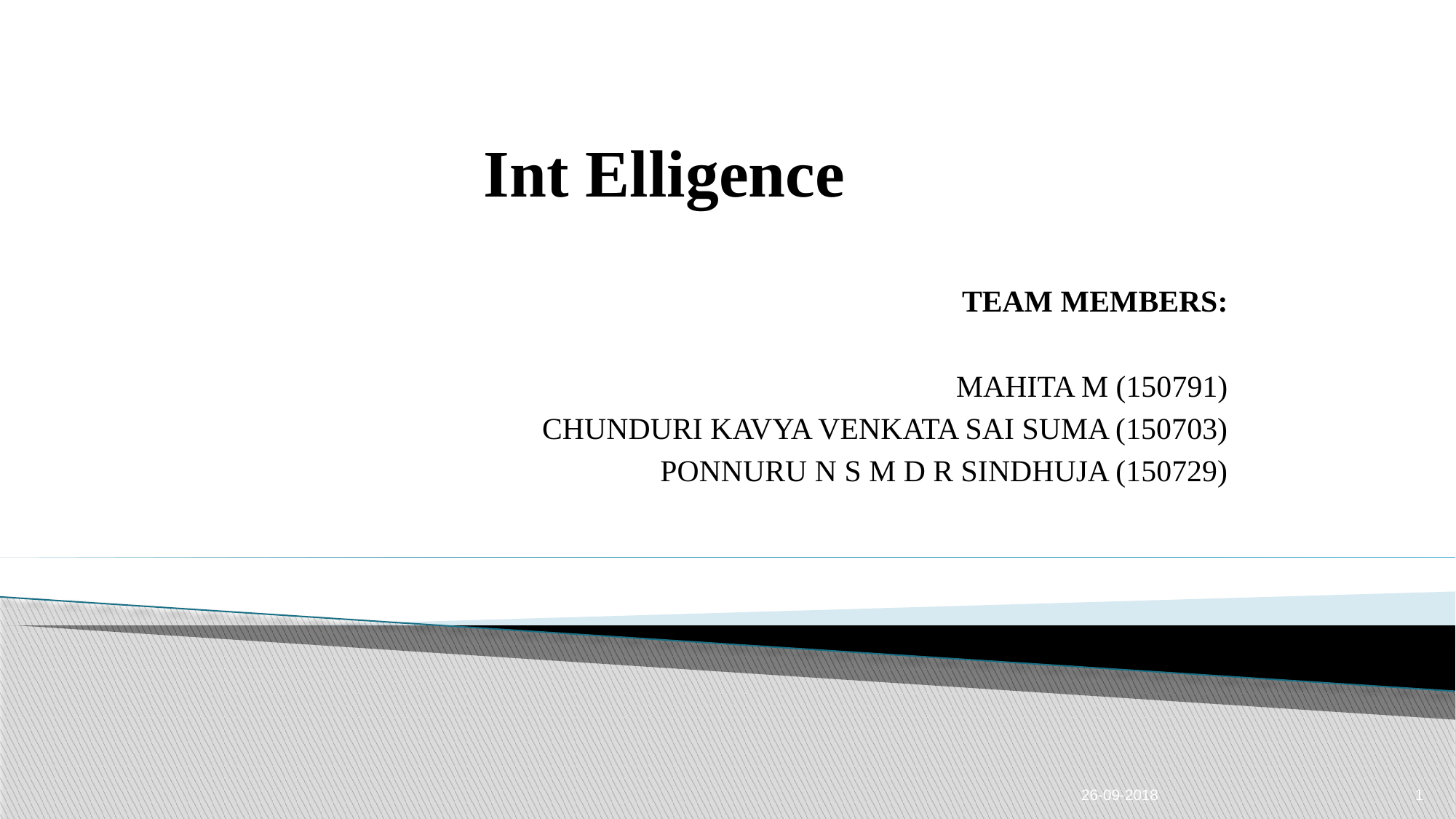

# Int Elligence
TEAM MEMBERS:

MAHITA M (150791)
CHUNDURI KAVYA VENKATA SAI SUMA (150703)
PONNURU N S M D R SINDHUJA (150729)

26-09-2018
1